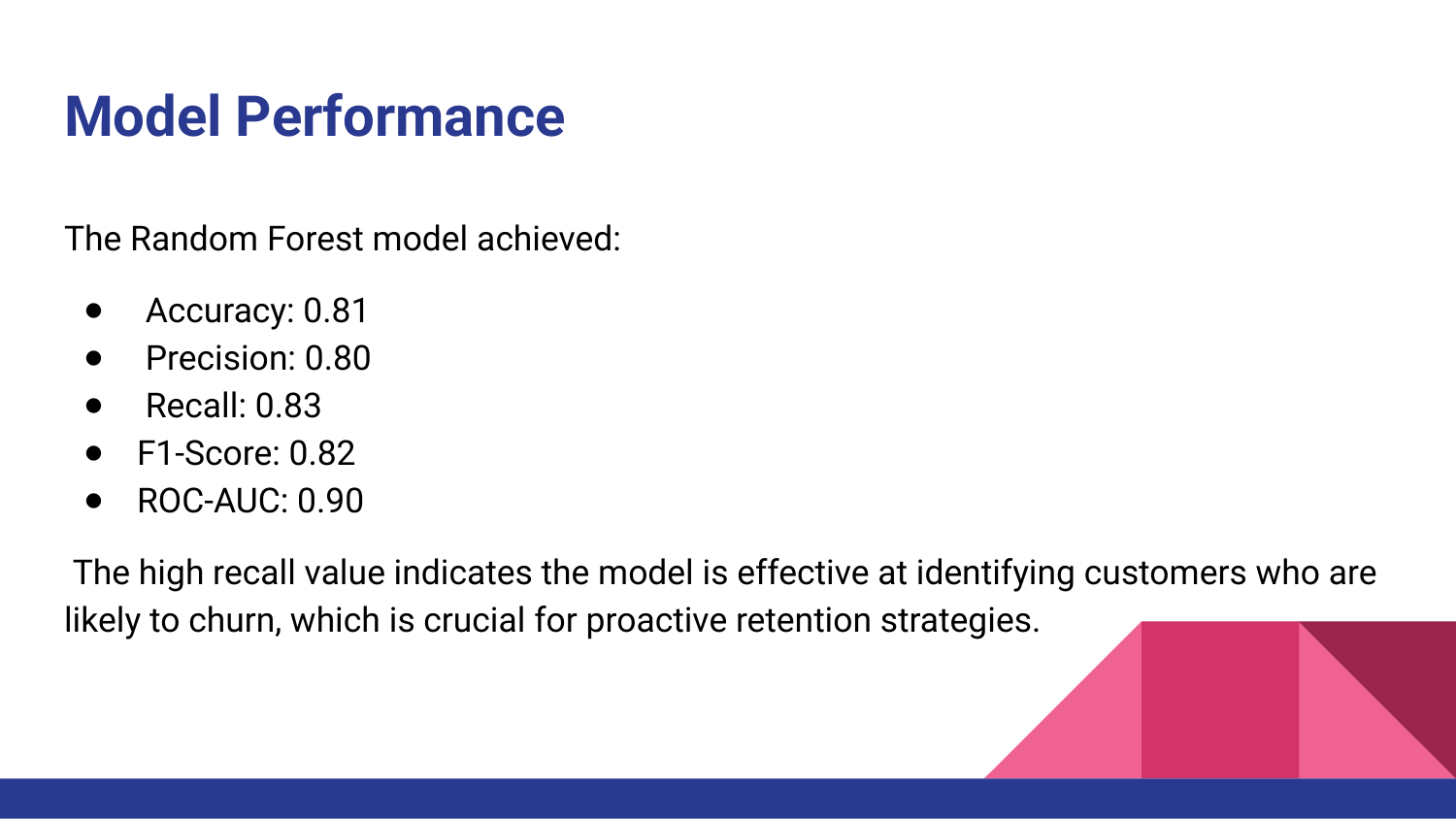

# Model Performance
The Random Forest model achieved:
 Accuracy: 0.81
 Precision: 0.80
 Recall: 0.83
F1-Score: 0.82
ROC-AUC: 0.90
 The high recall value indicates the model is effective at identifying customers who are likely to churn, which is crucial for proactive retention strategies.